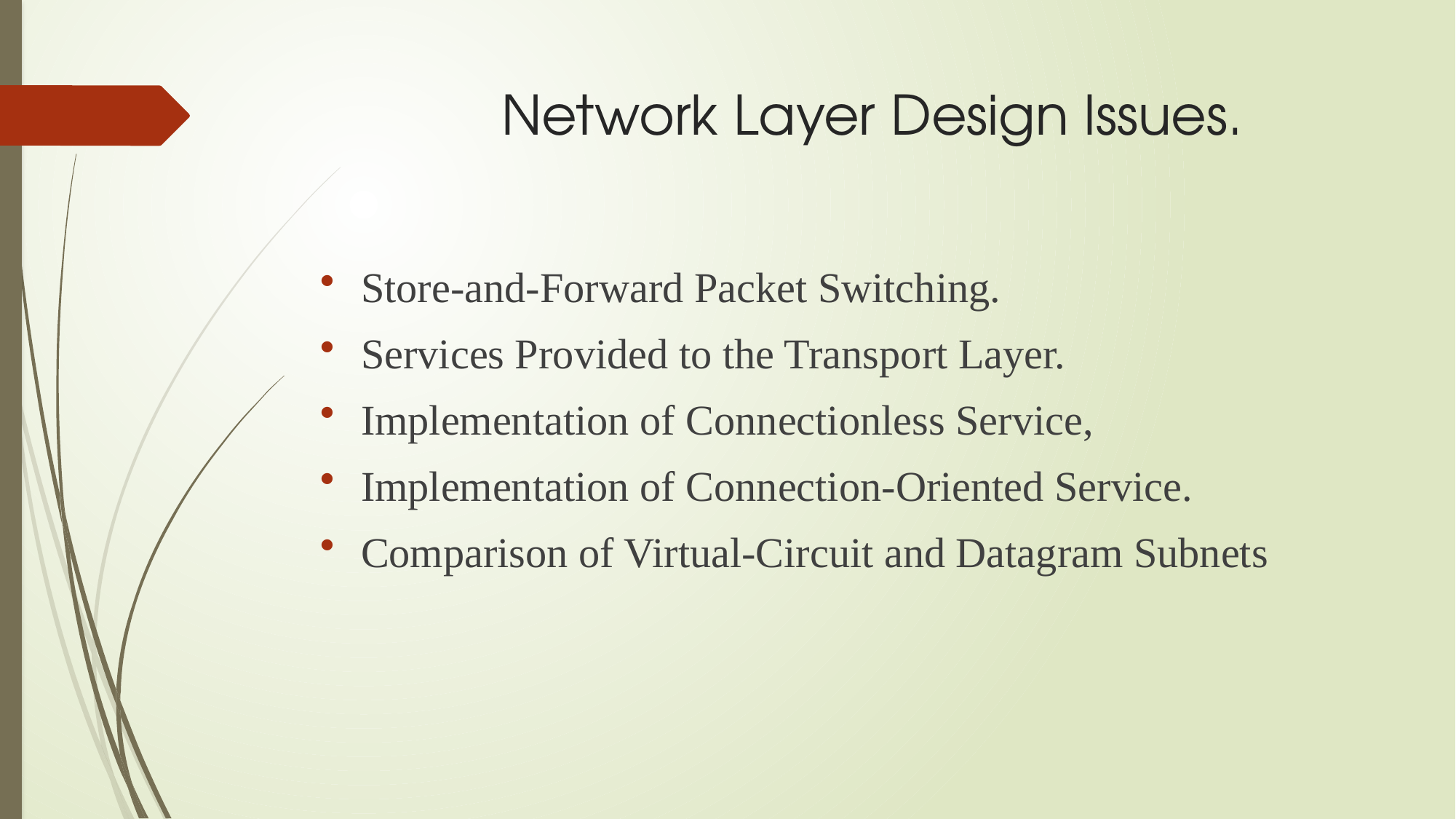

# Network Layer Design Issues.
Store-and-Forward Packet Switching.
Services Provided to the Transport Layer.
Implementation of Connectionless Service,
Implementation of Connection-Oriented Service.
Comparison of Virtual-Circuit and Datagram Subnets